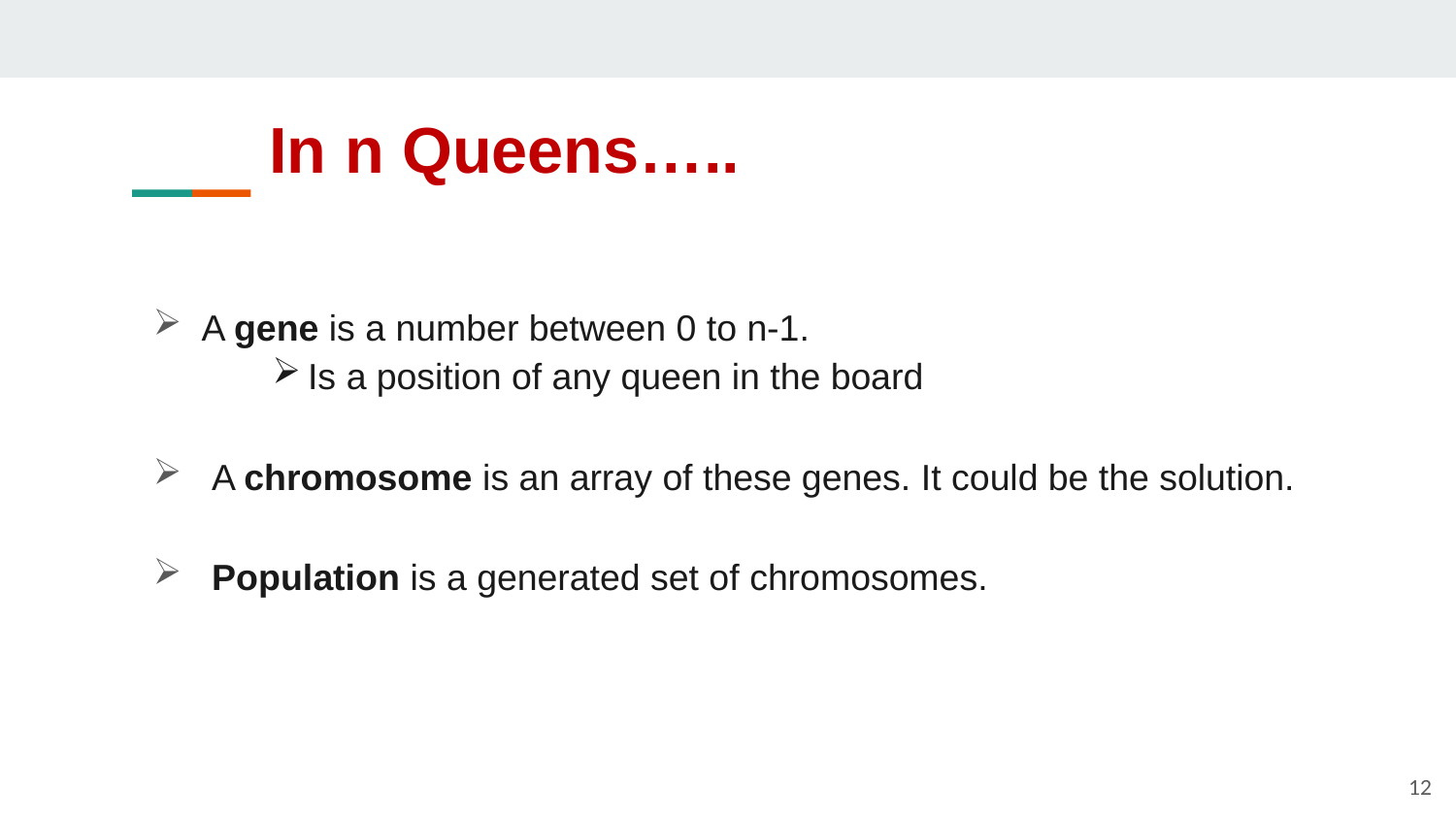

# In n Queens…..
A gene is a number between 0 to n-1.
Is a position of any queen in the board

 A chromosome is an array of these genes. It could be the solution.

 Population is a generated set of chromosomes.

12